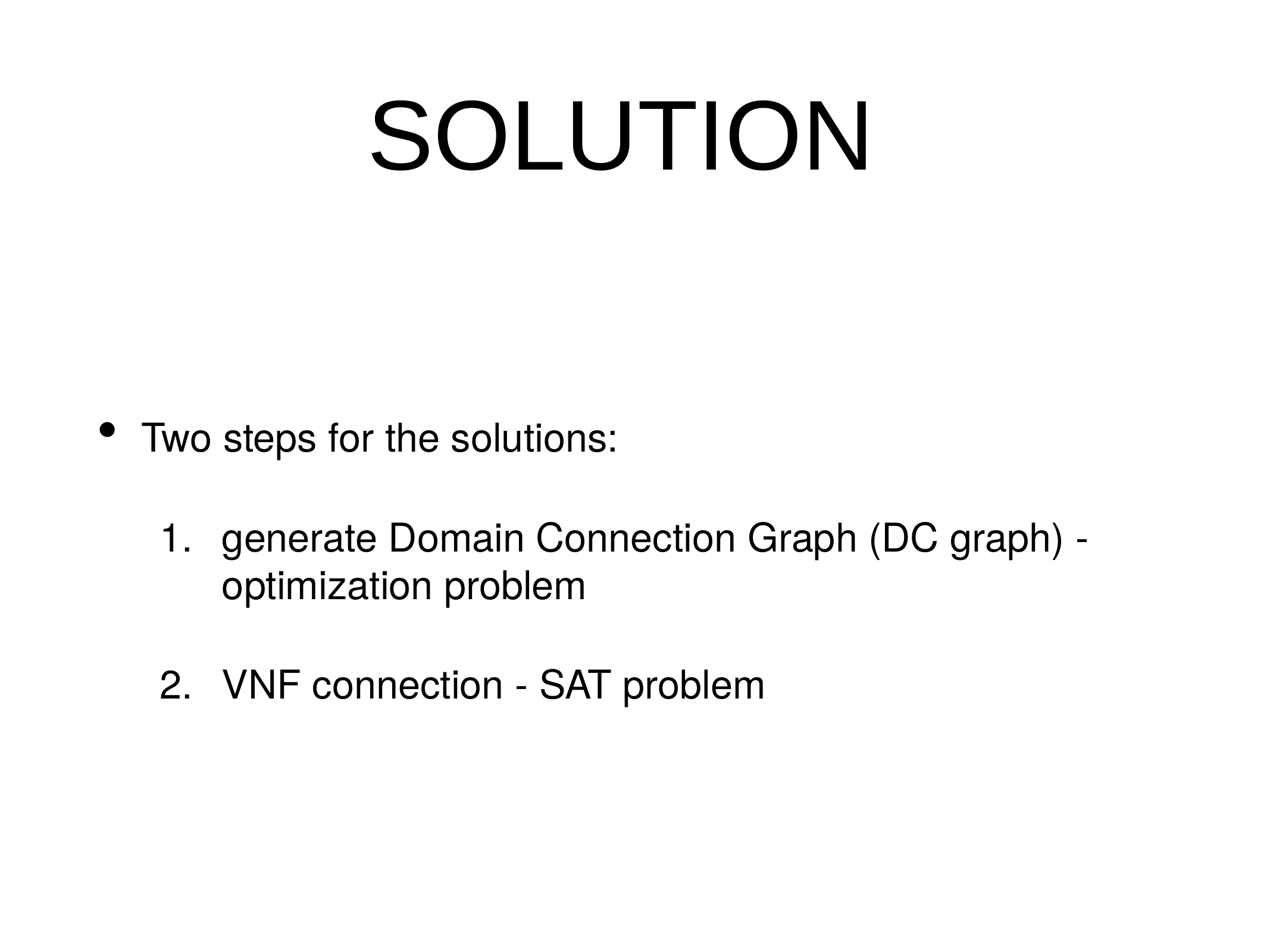

# SOLUTION
Two steps for the solutions:
generate Domain Connection Graph (DC graph) - optimization problem
VNF connection - SAT problem